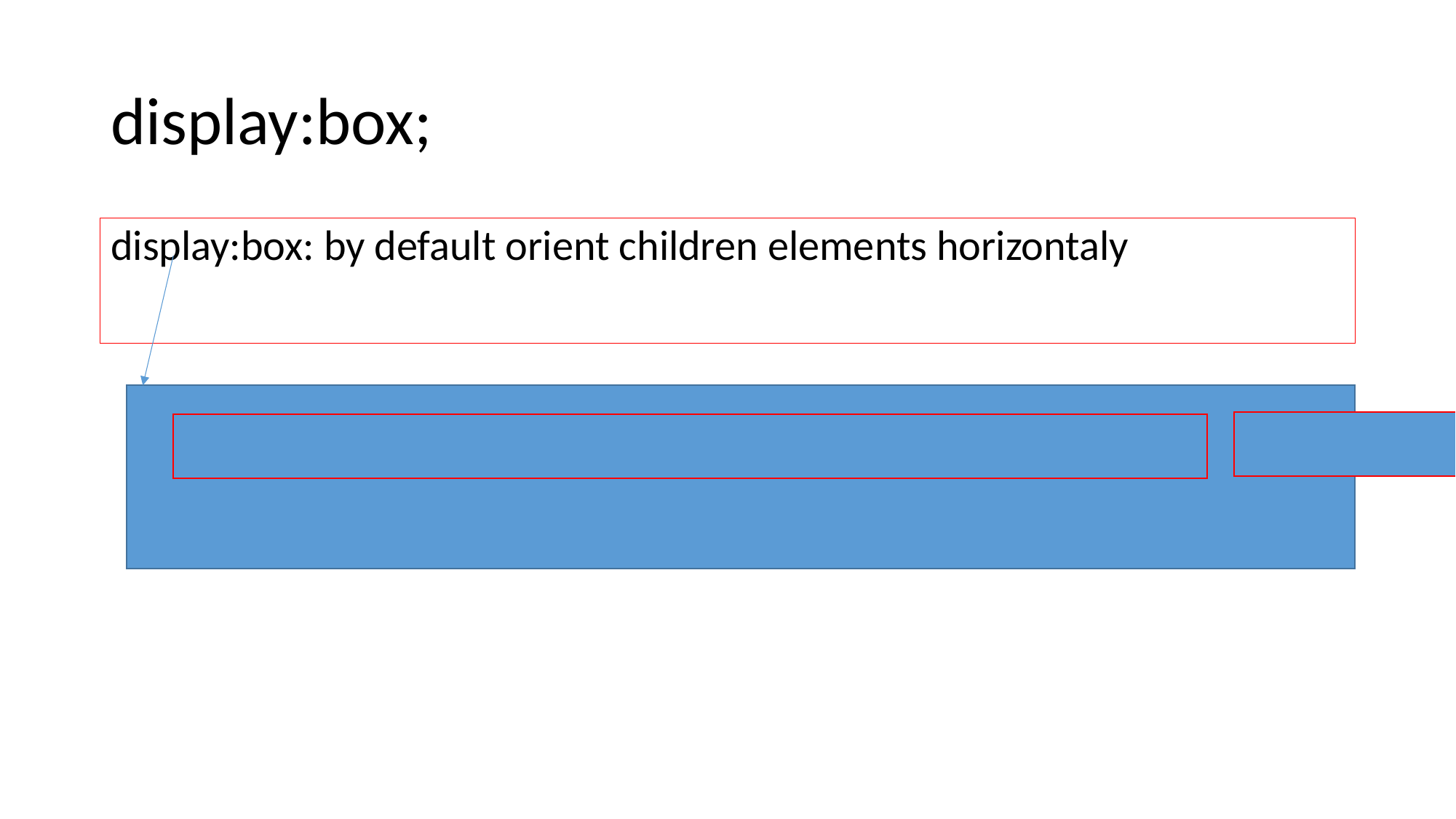

# display:box;
display:box: by default orient children elements horizontaly